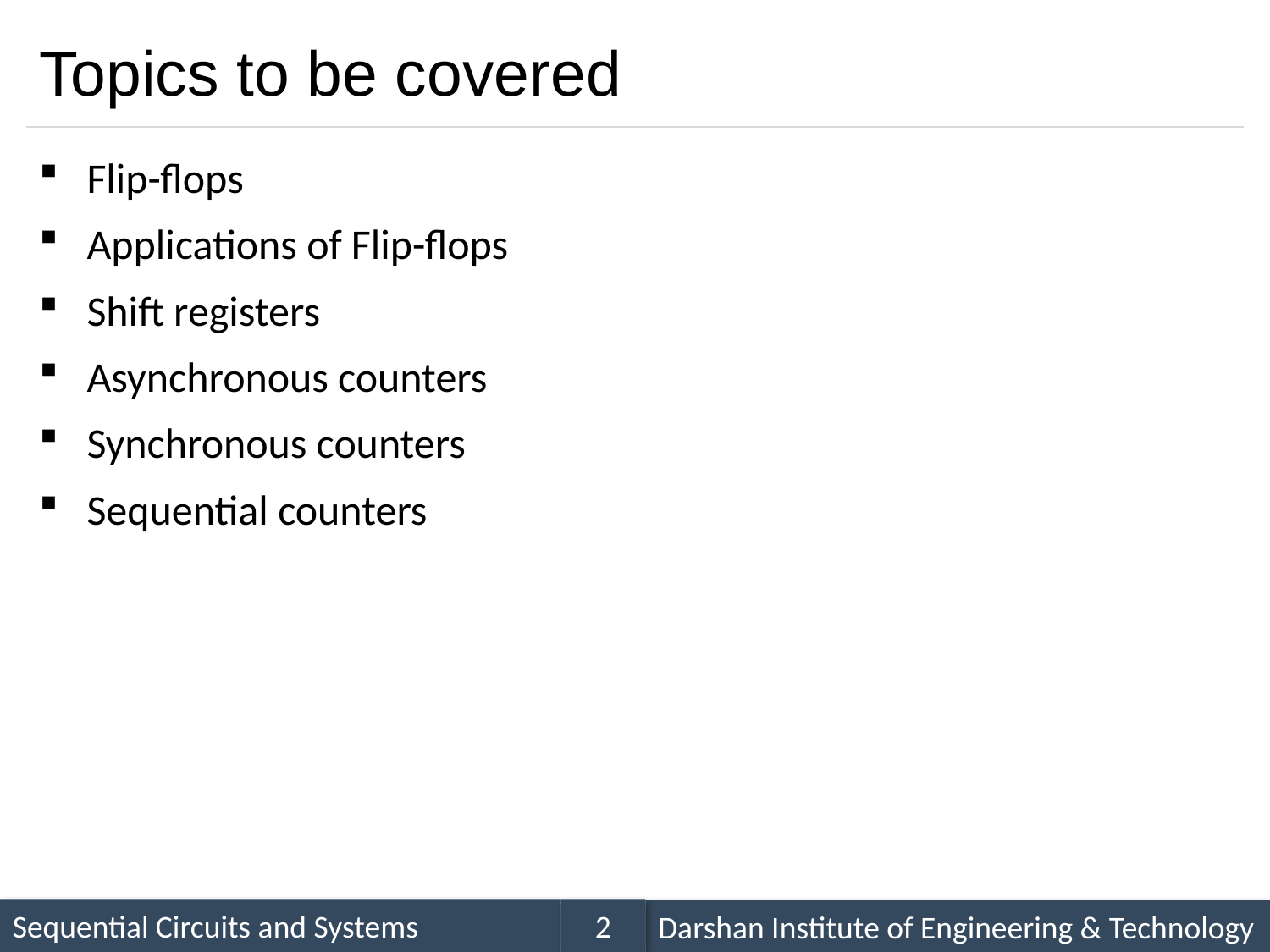

# Topics to be covered
Flip-flops
Applications of Flip-flops
Shift registers
Asynchronous counters
Synchronous counters
Sequential counters